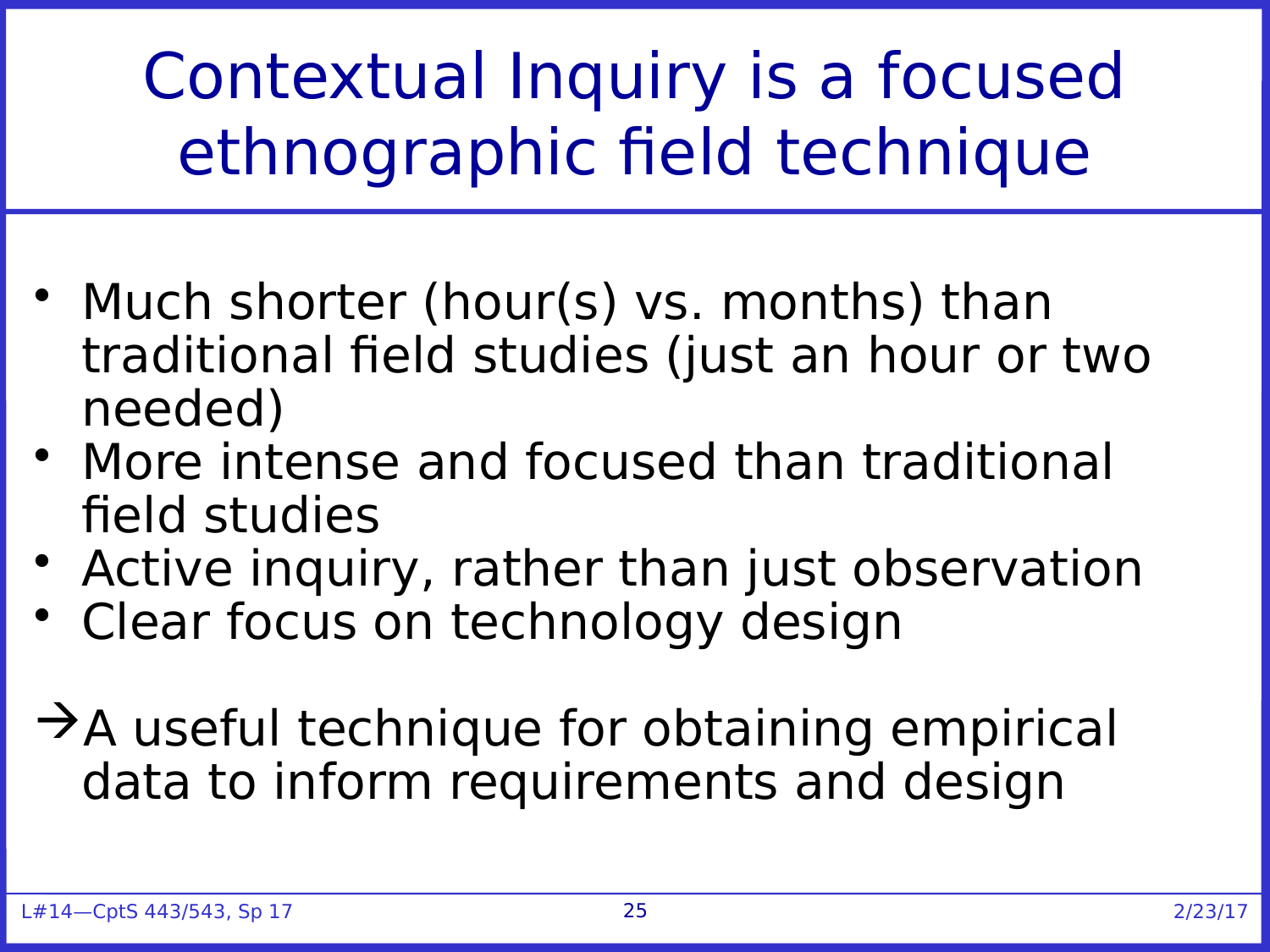

# Contextual Inquiry is a focused ethnographic field technique

Much shorter (hour(s) vs. months) than traditional field studies (just an hour or two needed)
More intense and focused than traditional field studies
Active inquiry, rather than just observation
Clear focus on technology design

A useful technique for obtaining empirical data to inform requirements and design

25